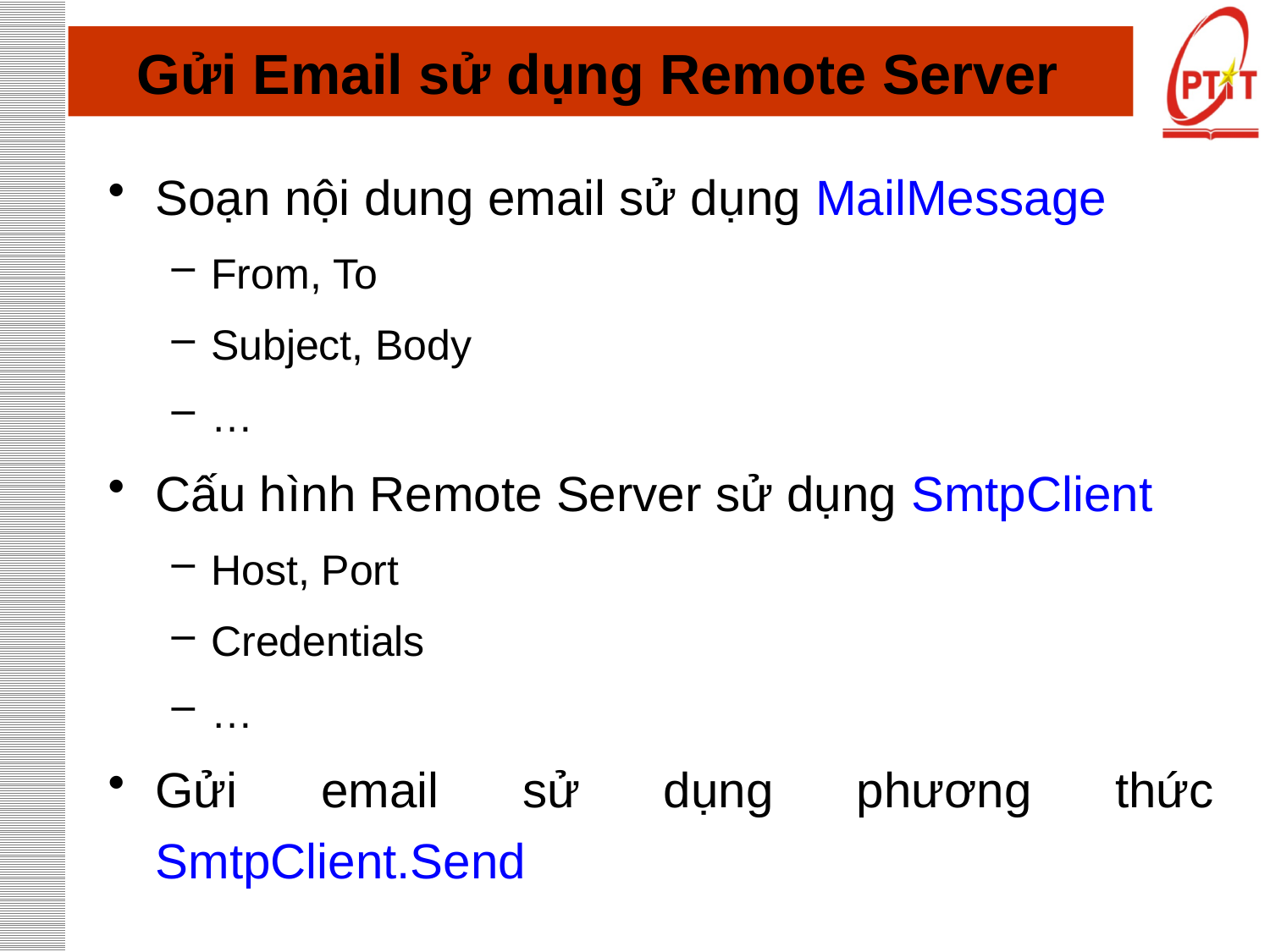

# Gửi Email sử dụng Remote Server
Soạn nội dung email sử dụng MailMessage
From, To
Subject, Body
…
Cấu hình Remote Server sử dụng SmtpClient
Host, Port
Credentials
…
Gửi email sử dụng phương thức SmtpClient.Send